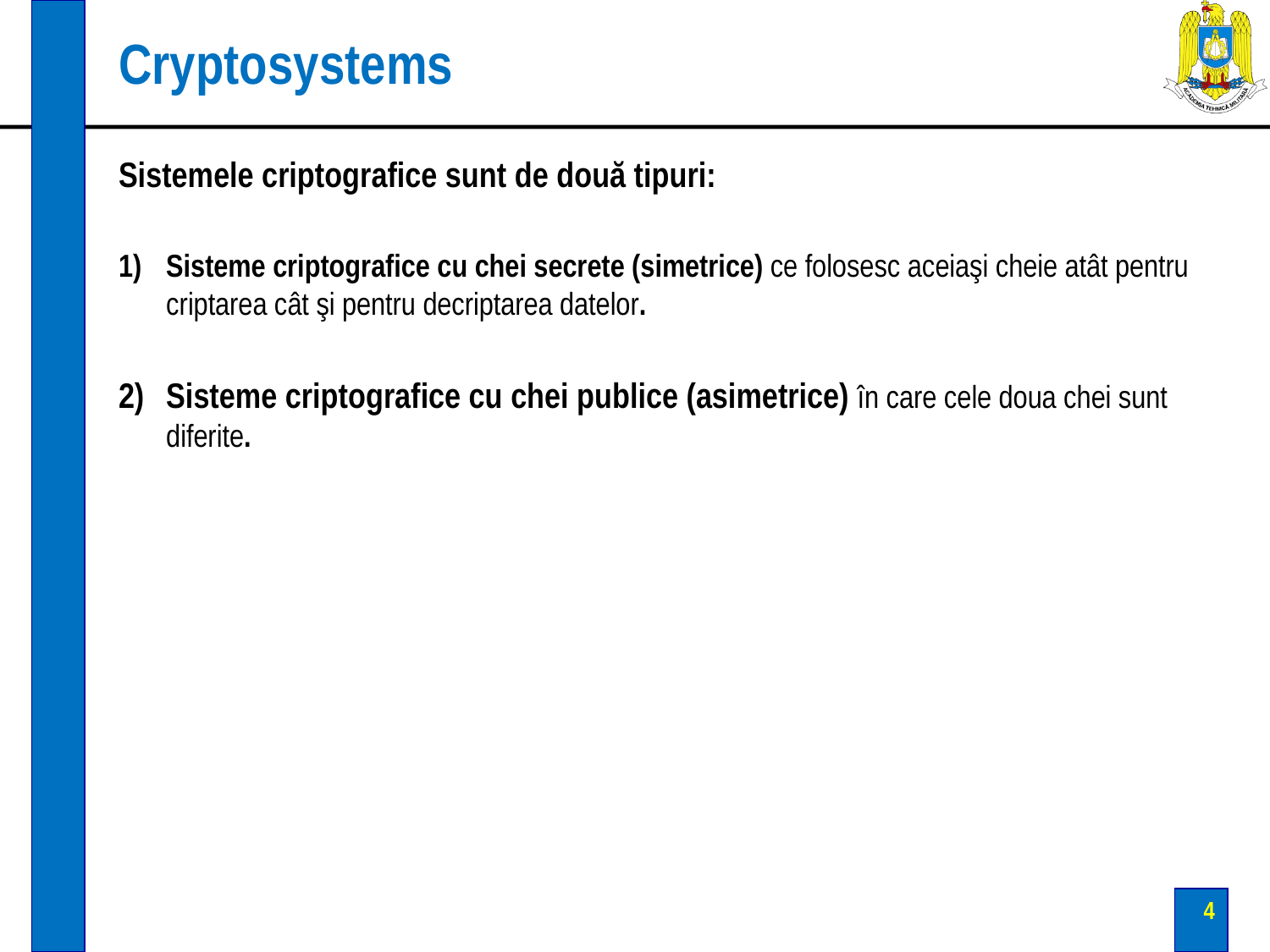

# Cryptosystems
Sistemele criptografice sunt de două tipuri:

Sisteme criptografice cu chei secrete (simetrice) ce folosesc aceiaşi cheie atât pentru criptarea cât şi pentru decriptarea datelor.

Sisteme criptografice cu chei publice (asimetrice) în care cele doua chei sunt diferite.
4